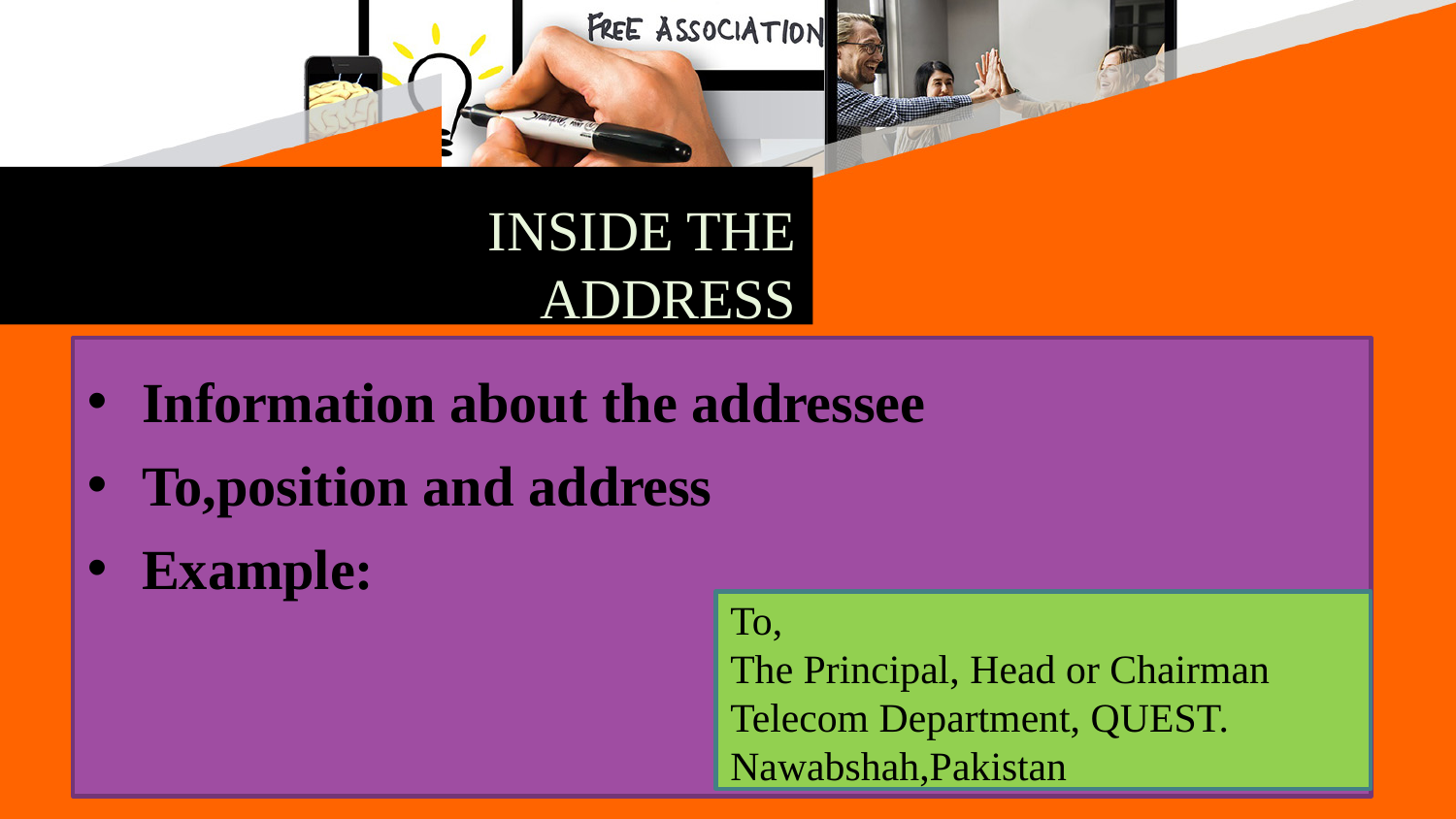

# INSIDE THE ADDRESS

Information about the addressee
To,position and address
Example:
To,
The Principal, Head or Chairman
Telecom Department, QUEST.
Nawabshah,Pakistan